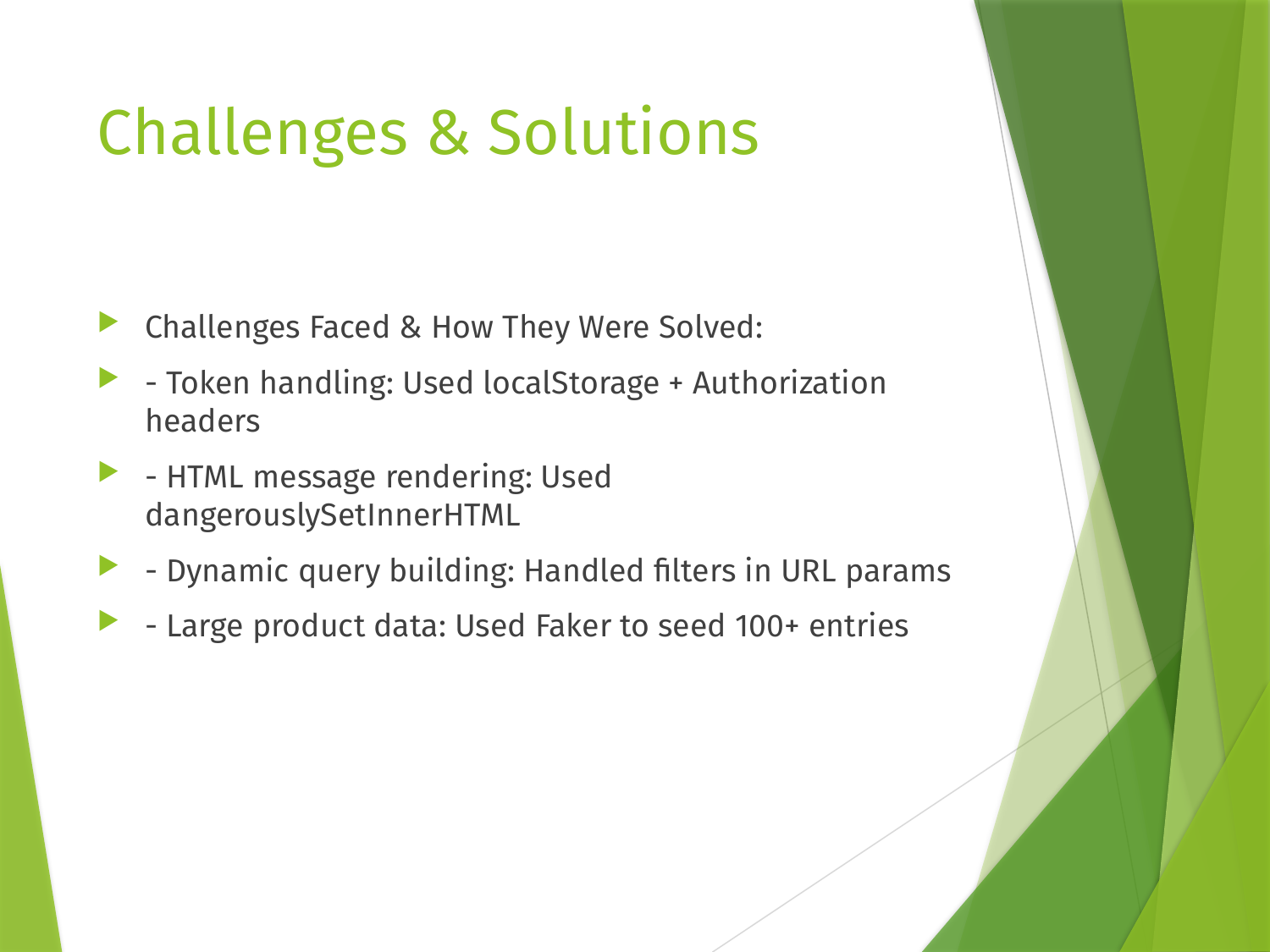

# Challenges & Solutions
Challenges Faced & How They Were Solved:
- Token handling: Used localStorage + Authorization headers
- HTML message rendering: Used dangerouslySetInnerHTML
- Dynamic query building: Handled filters in URL params
- Large product data: Used Faker to seed 100+ entries